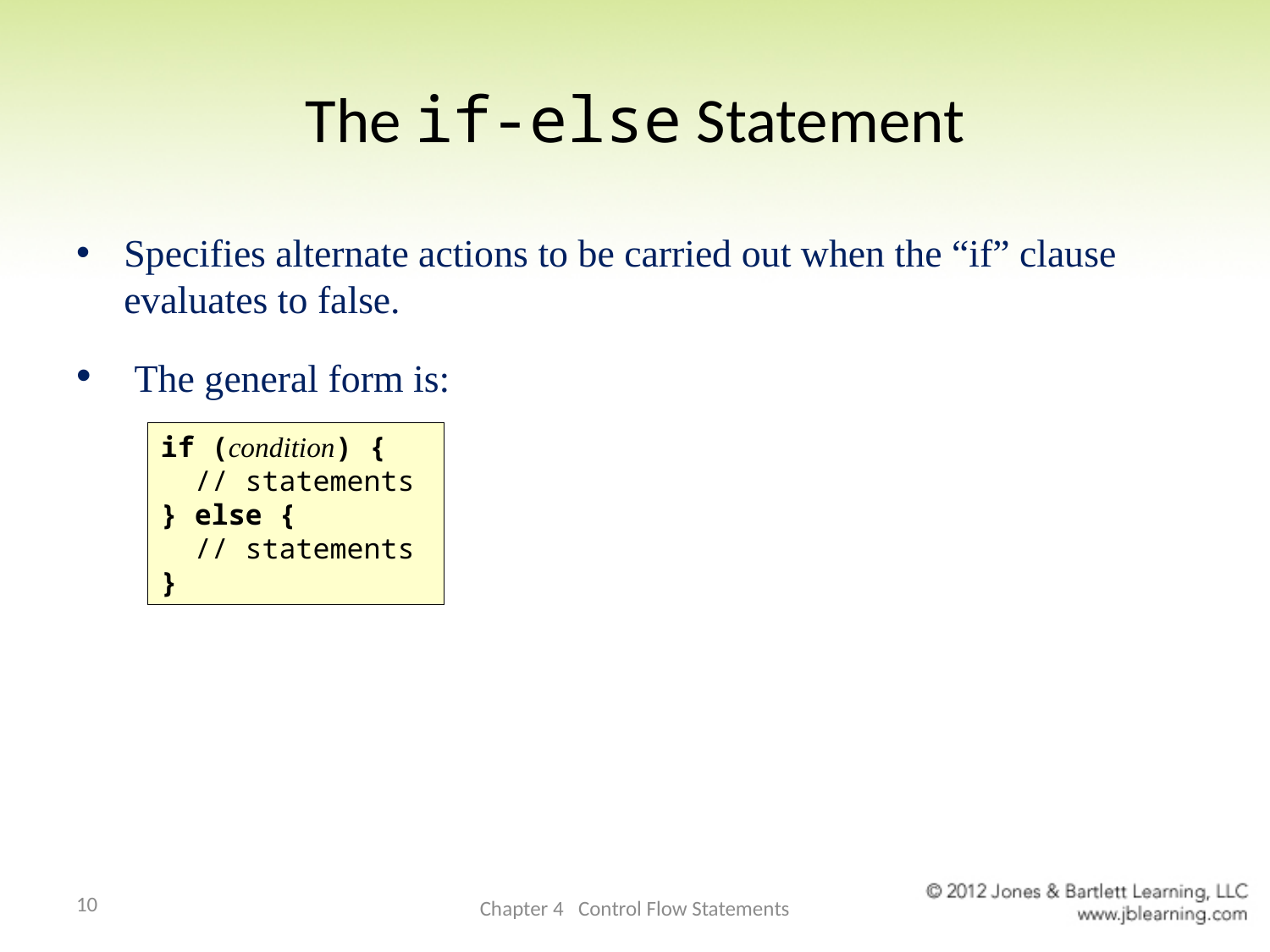

# The if-else Statement
Specifies alternate actions to be carried out when the “if” clause evaluates to false.
 The general form is:

if (condition) {
  // statements
} else {
  // statements
}
10
Chapter 4   Control Flow Statements